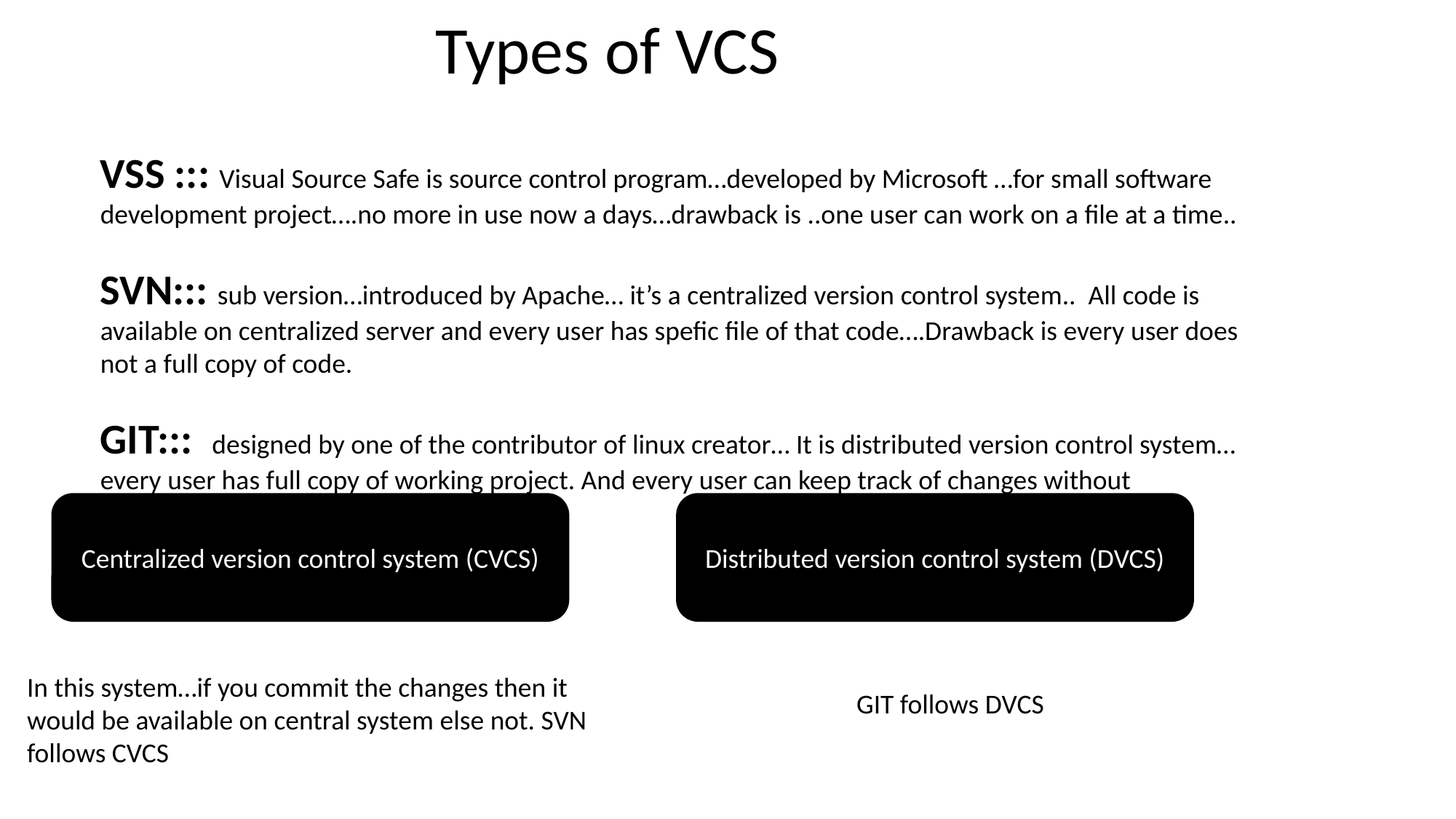

# Types of VCS
VSS ::: Visual Source Safe is source control program…developed by Microsoft …for small software development project….no more in use now a days…drawback is ..one user can work on a file at a time..

SVN::: sub version…introduced by Apache… it’s a centralized version control system..  All code is available on centralized server and every user has spefic file of that code….Drawback is every user does not a full copy of code.

GIT:::  designed by one of the contributor of linux creator… It is distributed version control system…every user has full copy of working project. And every user can keep track of changes without submitting to central system.
Distributed version control system (DVCS)
Centralized version control system (CVCS)
In this system…if you commit the changes then it would be available on central system else not. SVN follows CVCS
GIT follows DVCS